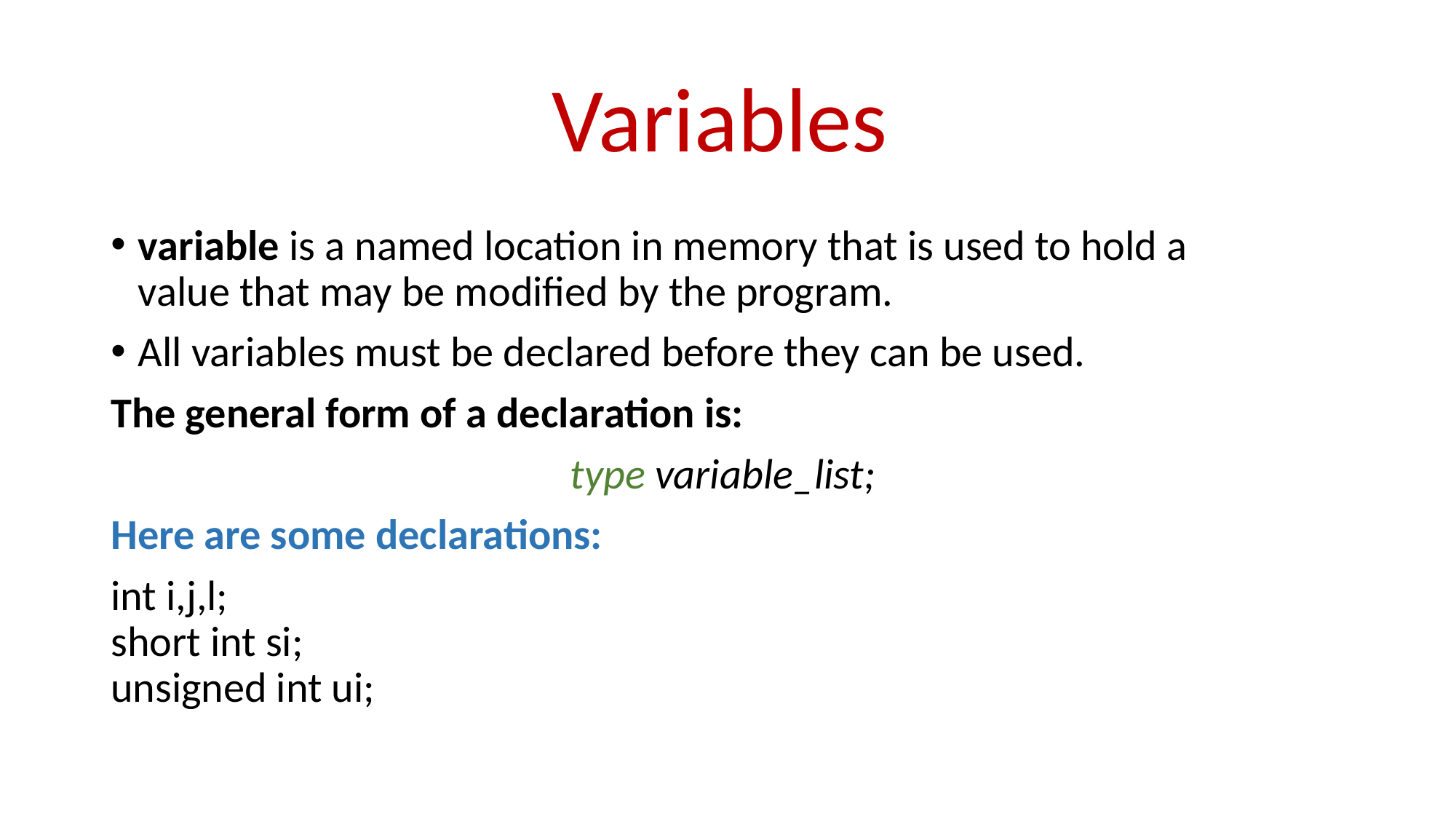

# Variables
variable is a named location in memory that is used to hold a
value that may be modified by the program.
All variables must be declared before they can be used.
The general form of a declaration is:
type variable_list;
Here are some declarations:
int i,j,l;
short int si;
unsigned int ui;